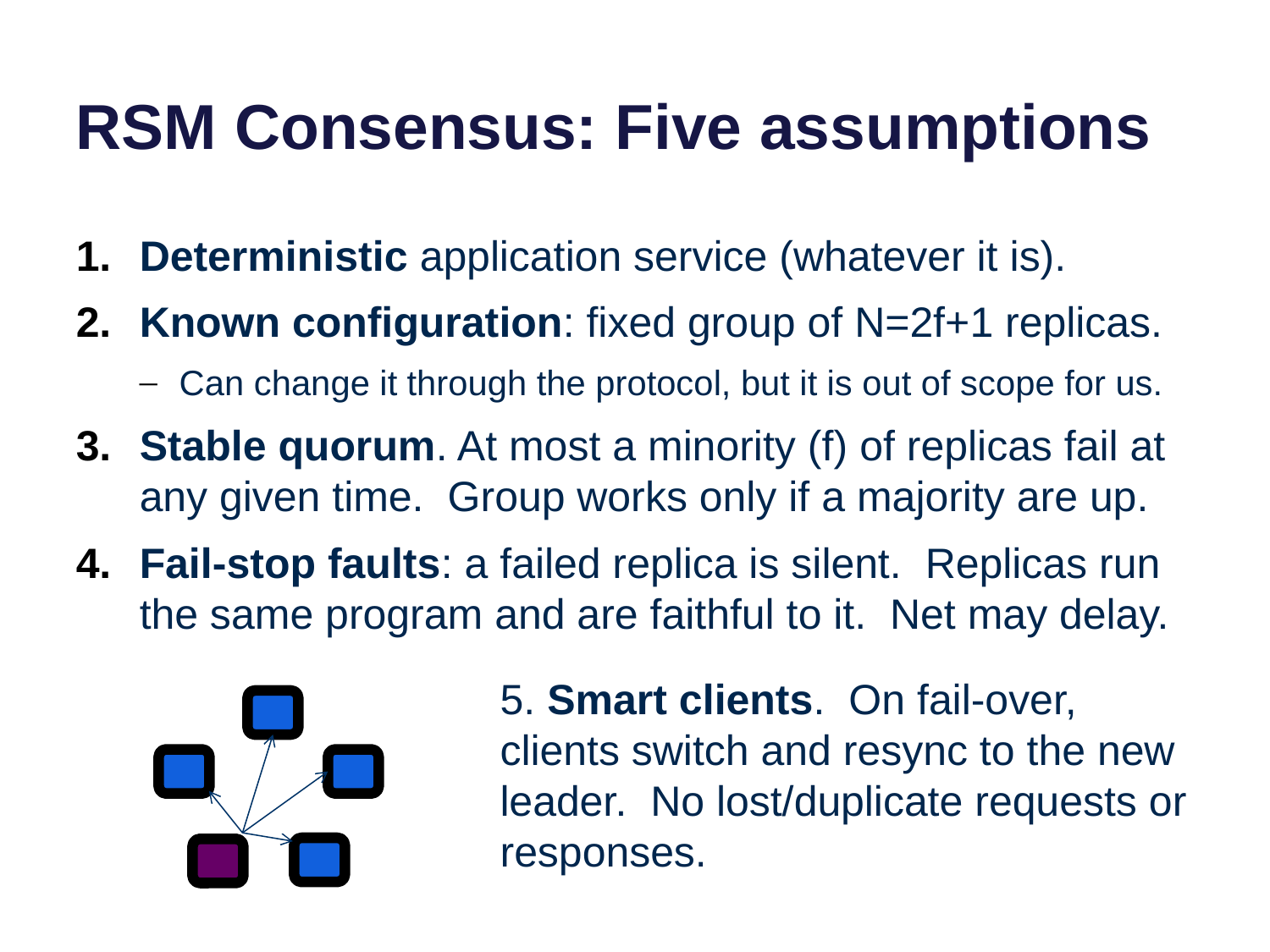

# RSM Consensus: Five assumptions
Deterministic application service (whatever it is).
Known configuration: fixed group of N=2f+1 replicas.
Can change it through the protocol, but it is out of scope for us.
Stable quorum. At most a minority (f) of replicas fail at any given time.  Group works only if a majority are up.
Fail-stop faults: a failed replica is silent.  Replicas run the same program and are faithful to it.  Net may delay.
5. Smart clients.  On fail-over, clients switch and resync to the new leader.  No lost/duplicate requests or responses.